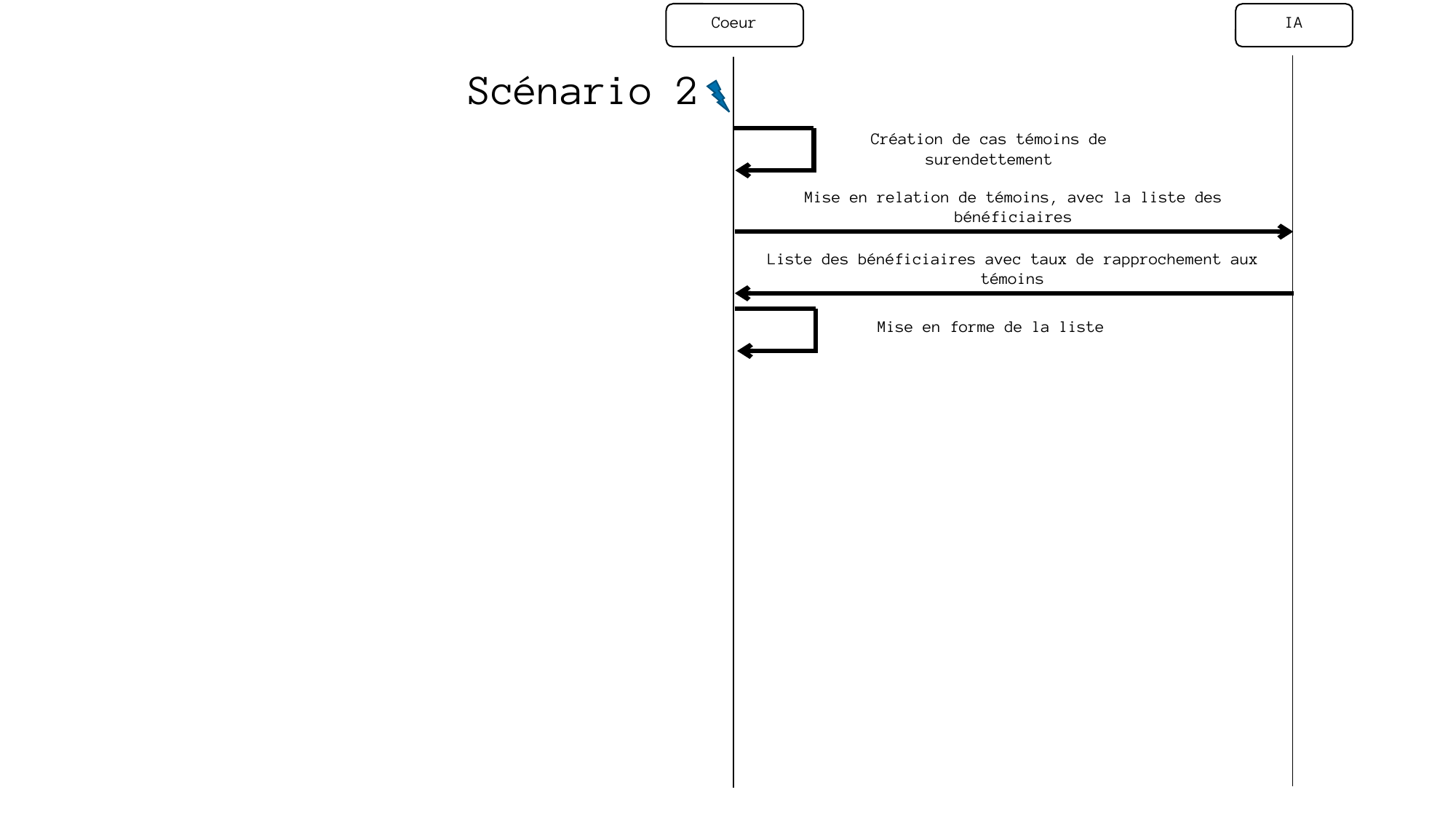

Coeur
IA
Scénario 2
ECO

Création de cas témoins de surendettement
Mise en relation de témoins, avec la liste des bénéficiaires
Liste des bénéficiaires avec taux de rapprochement aux témoins
Mise en forme de la liste